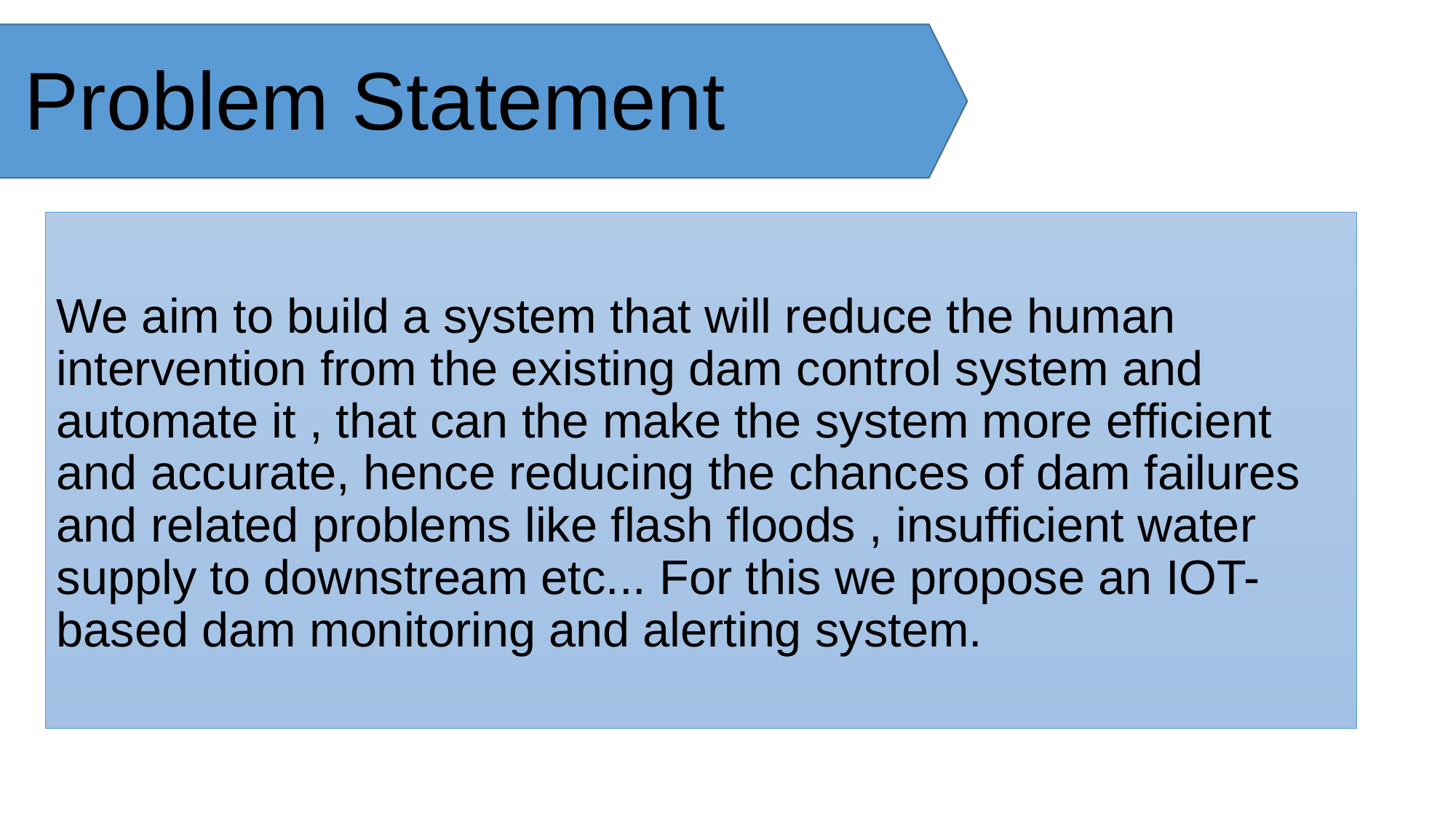

# Problem Statement

We aim to build a system that will reduce the human intervention from the existing dam control system and automate it , that can the make the system more efficient and accurate, hence reducing the chances of dam failures and related problems like flash floods , insufficient water supply to downstream etc... For this we propose an IOT-based dam monitoring and alerting system.